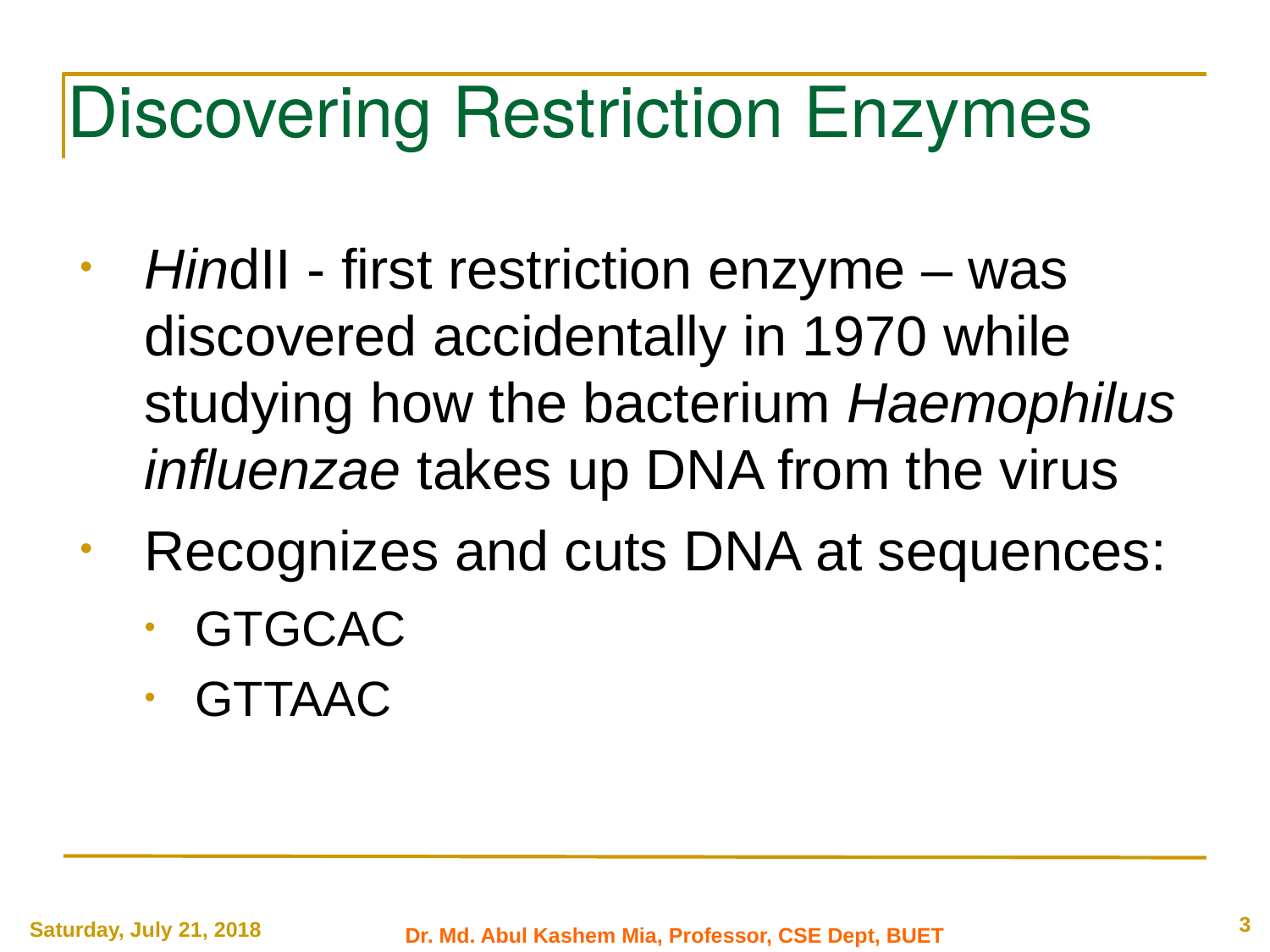

# Discovering Restriction Enzymes
HindII - first restriction enzyme – was discovered accidentally in 1970 while studying how the bacterium Haemophilus influenzae takes up DNA from the virus
Recognizes and cuts DNA at sequences:
GTGCAC
GTTAAC